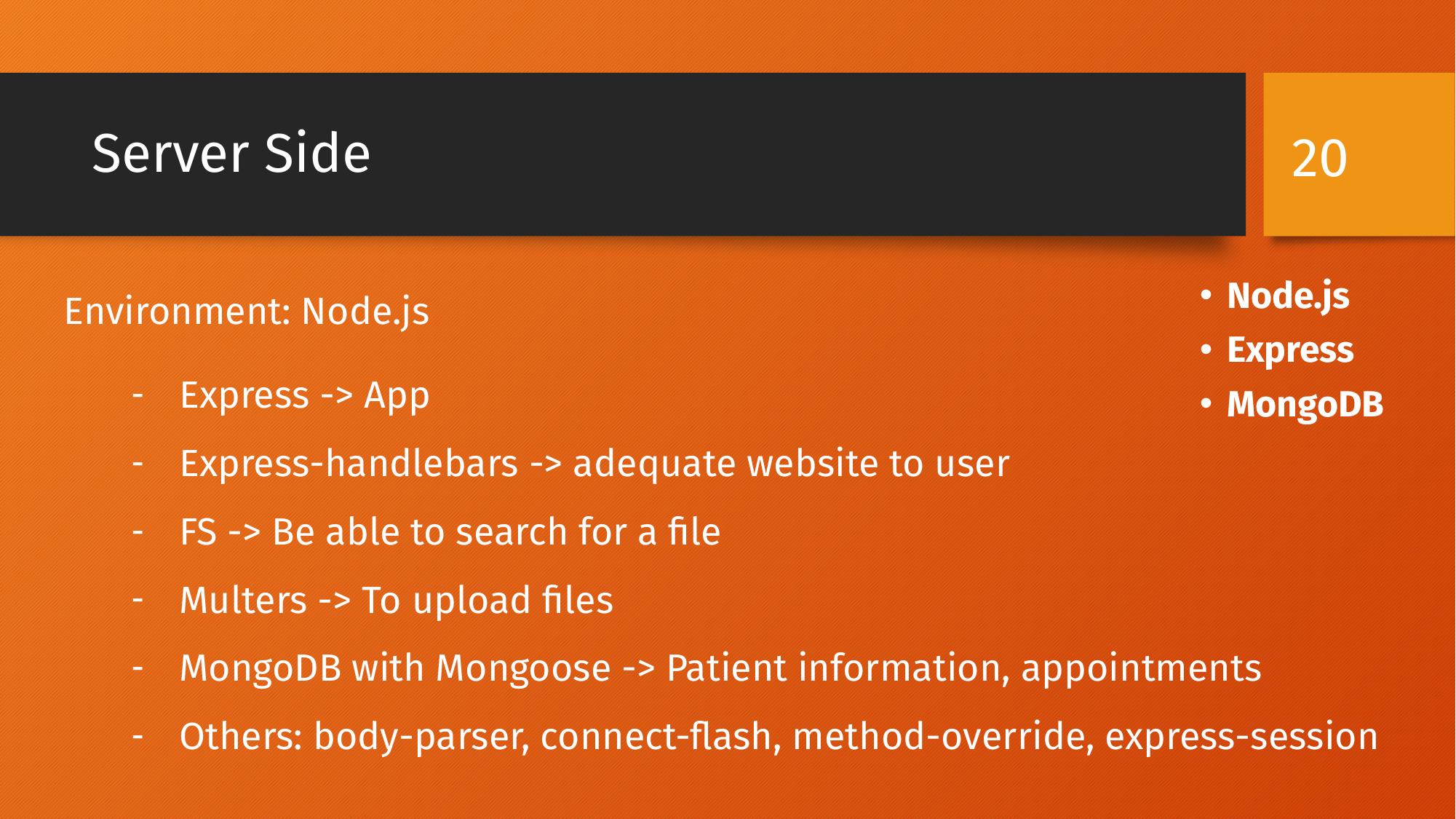

20
# Server Side
Node.js
Express
MongoDB
Environment: Node.js
Express -> App
Express-handlebars -> adequate website to user
FS -> Be able to search for a file
Multers -> To upload files
MongoDB with Mongoose -> Patient information, appointments
Others: body-parser, connect-flash, method-override, express-session